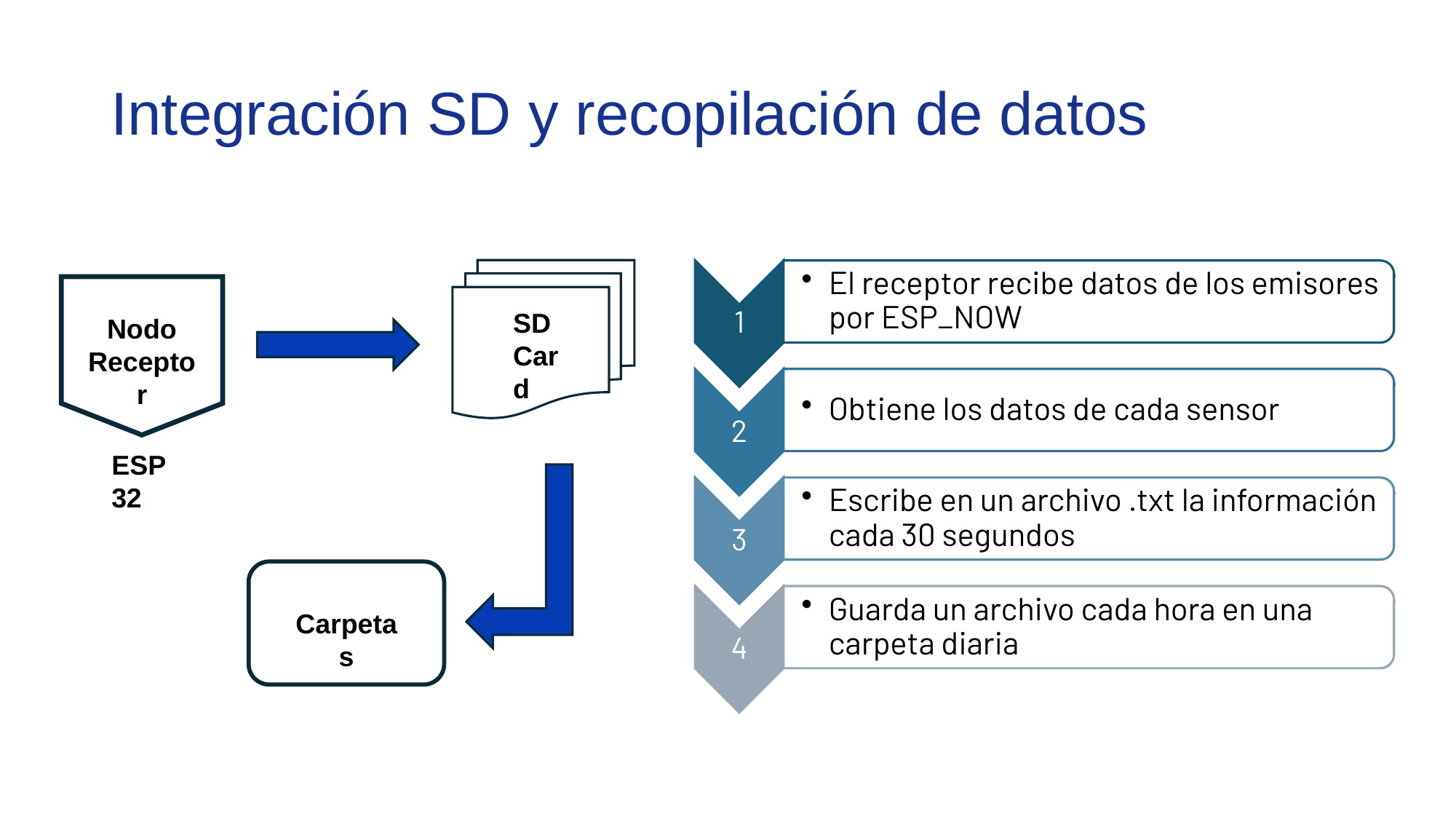

# Integración SD y recopilación de datos

1
El receptor recibe datos de los emisores por ESP_NOW
2
Obtiene los datos de cada sensor
3
Escribe en un archivo .txt la información cada 30 segundos
4
Guarda un archivo cada hora en una carpeta diaria

SD Card
Nodo
Receptor

ESP32

Carpetas